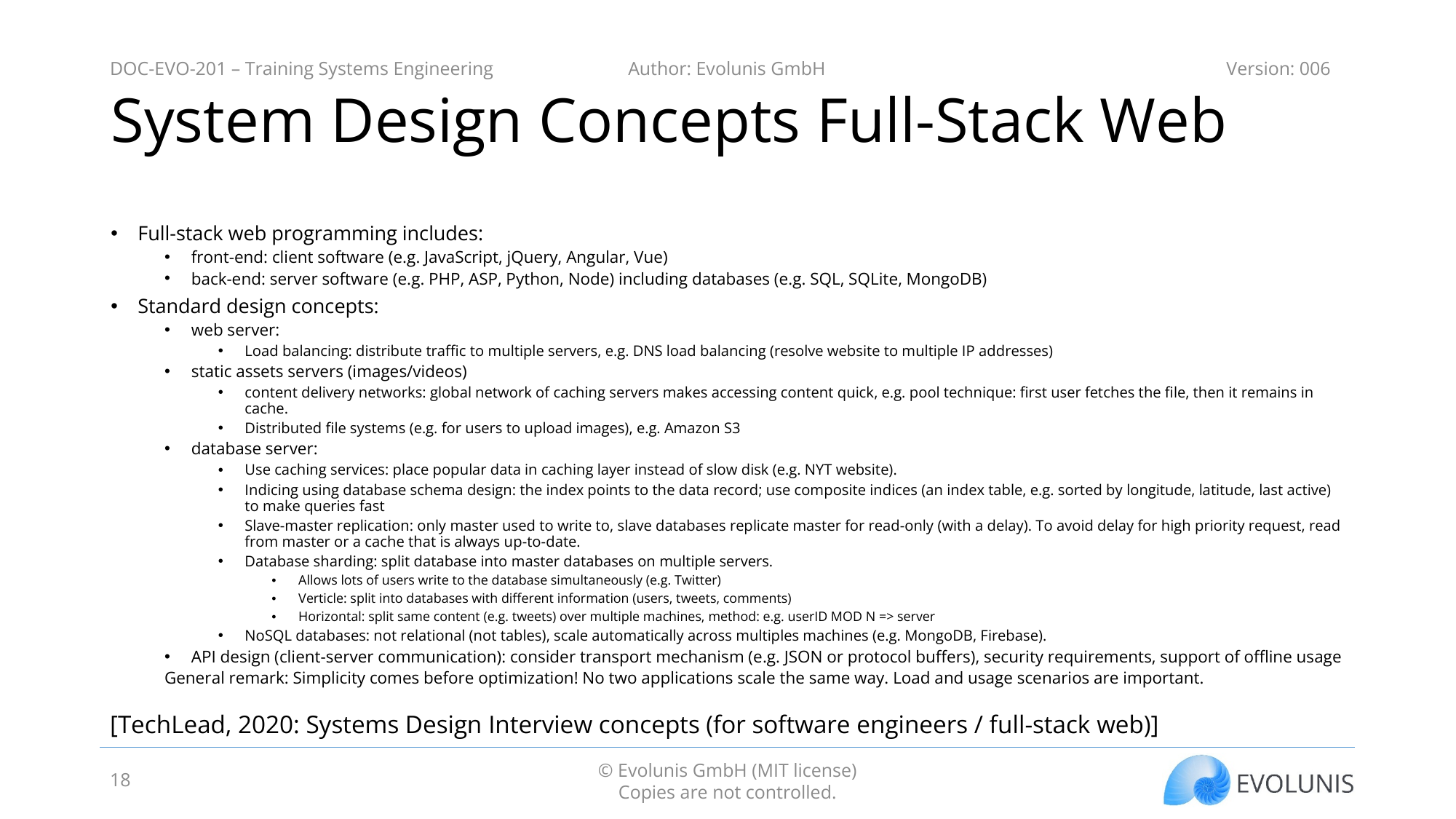

# System Design Concepts Full-Stack Web
Full-stack web programming includes:
front-end: client software (e.g. JavaScript, jQuery, Angular, Vue)
back-end: server software (e.g. PHP, ASP, Python, Node) including databases (e.g. SQL, SQLite, MongoDB)
Standard design concepts:
web server:
Load balancing: distribute traffic to multiple servers, e.g. DNS load balancing (resolve website to multiple IP addresses)
static assets servers (images/videos)
content delivery networks: global network of caching servers makes accessing content quick, e.g. pool technique: first user fetches the file, then it remains in cache.
Distributed file systems (e.g. for users to upload images), e.g. Amazon S3
database server:
Use caching services: place popular data in caching layer instead of slow disk (e.g. NYT website).
Indicing using database schema design: the index points to the data record; use composite indices (an index table, e.g. sorted by longitude, latitude, last active) to make queries fast
Slave-master replication: only master used to write to, slave databases replicate master for read-only (with a delay). To avoid delay for high priority request, read from master or a cache that is always up-to-date.
Database sharding: split database into master databases on multiple servers.
Allows lots of users write to the database simultaneously (e.g. Twitter)
Verticle: split into databases with different information (users, tweets, comments)
Horizontal: split same content (e.g. tweets) over multiple machines, method: e.g. userID MOD N => server
NoSQL databases: not relational (not tables), scale automatically across multiples machines (e.g. MongoDB, Firebase).
API design (client-server communication): consider transport mechanism (e.g. JSON or protocol buffers), security requirements, support of offline usage
General remark: Simplicity comes before optimization! No two applications scale the same way. Load and usage scenarios are important.
[TechLead, 2020: Systems Design Interview concepts (for software engineers / full-stack web)]
18